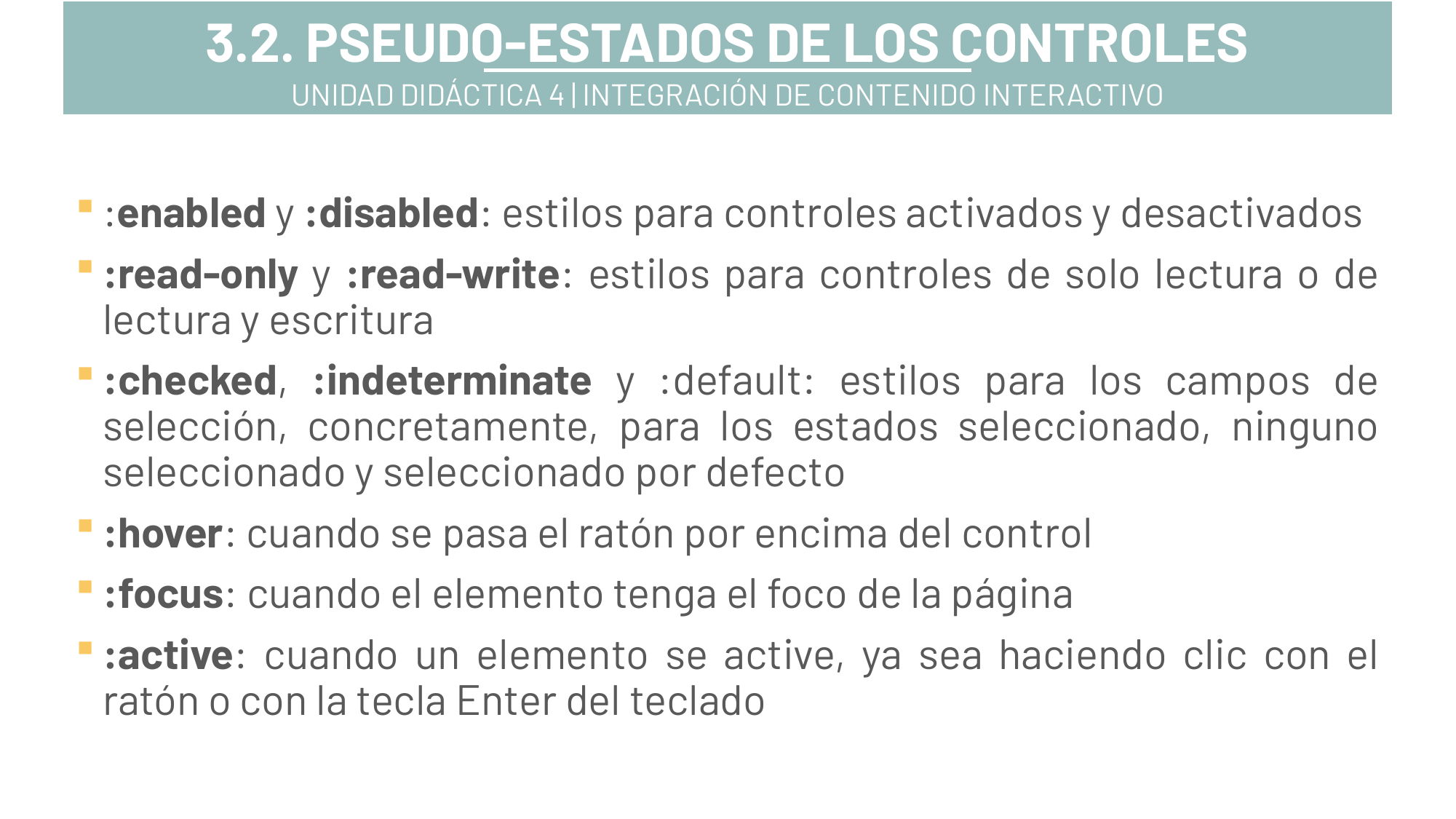

3.2. PSEUDO-ESTADOS DE LOS CONTROLES
UNIDAD DIDÁCTICA 4 | INTEGRACIÓN DE CONTENIDO INTERACTIVO
:enabled y :disabled: estilos para controles activados y desactivados
:read-only y :read-write: estilos para controles de solo lectura o de lectura y escritura
:checked, :indeterminate y :default: estilos para los campos de selección, concretamente, para los estados seleccionado, ninguno seleccionado y seleccionado por defecto
:hover: cuando se pasa el ratón por encima del control
:focus: cuando el elemento tenga el foco de la página
:active: cuando un elemento se active, ya sea haciendo clic con el ratón o con la tecla Enter del teclado